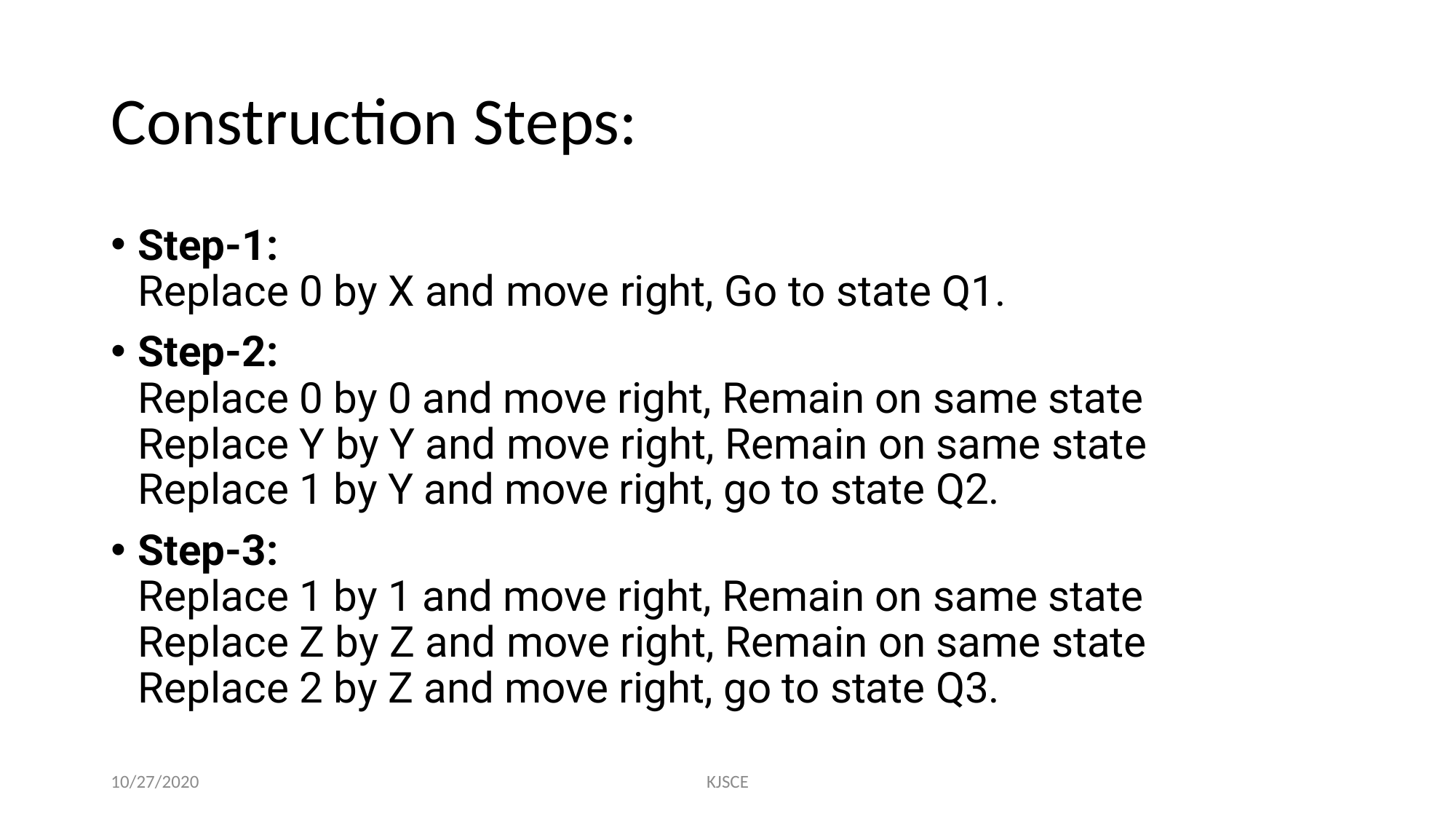

# Construction Steps:
Step-1:
Replace 0 by X and move right, Go to state Q1.
Step-2:
Replace 0 by 0 and move right, Remain on same state
Replace Y by Y and move right, Remain on same state
Replace 1 by Y and move right, go to state Q2.
Step-3:
Replace 1 by 1 and move right, Remain on same state
Replace Z by Z and move right, Remain on same state
Replace 2 by Z and move right, go to state Q3.

10/27/2020
KJSCE